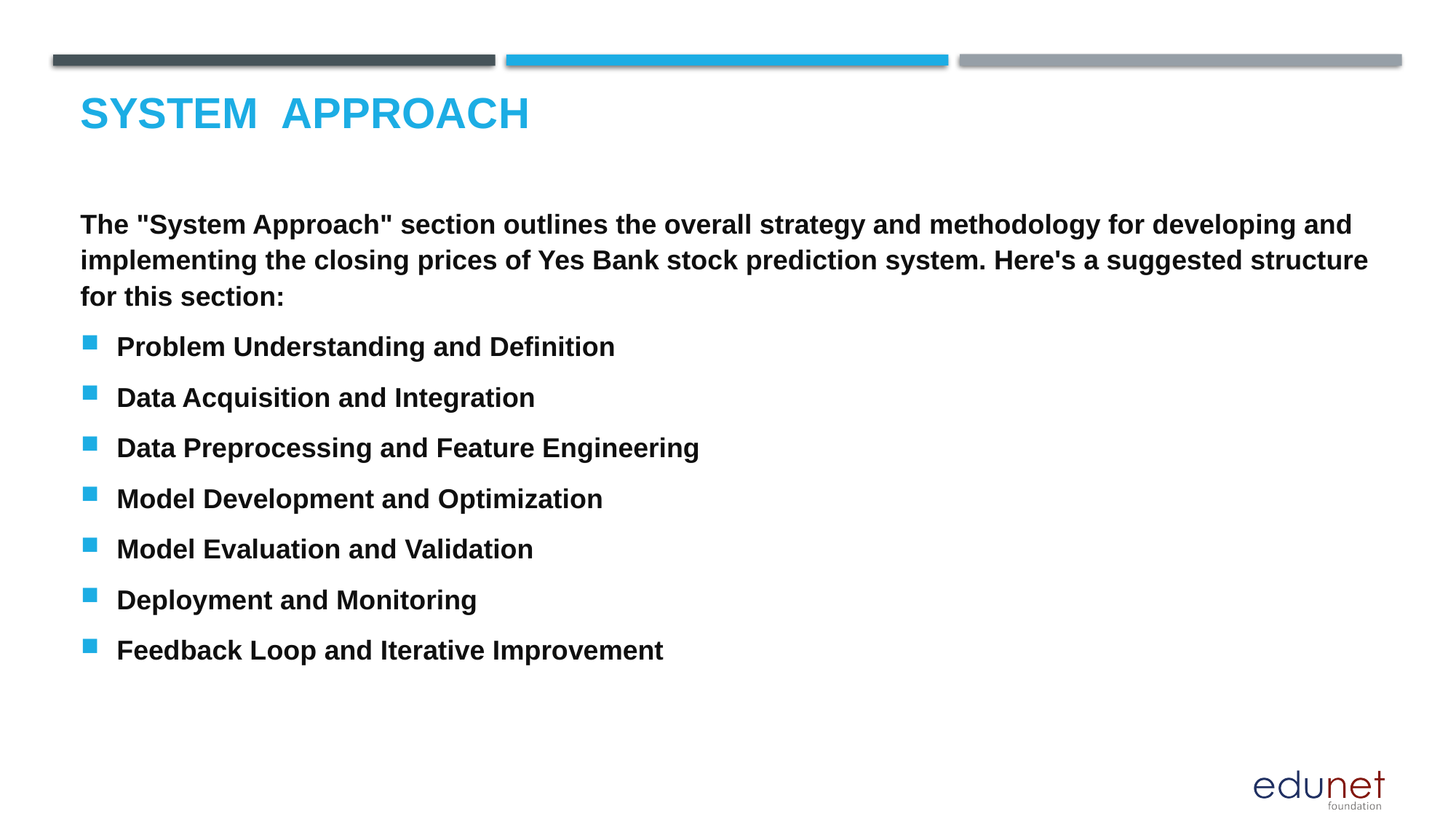

# System  Approach
The "System Approach" section outlines the overall strategy and methodology for developing and implementing the closing prices of Yes Bank stock prediction system. Here's a suggested structure for this section:
Problem Understanding and Definition
Data Acquisition and Integration
Data Preprocessing and Feature Engineering
Model Development and Optimization
Model Evaluation and Validation
Deployment and Monitoring
Feedback Loop and Iterative Improvement